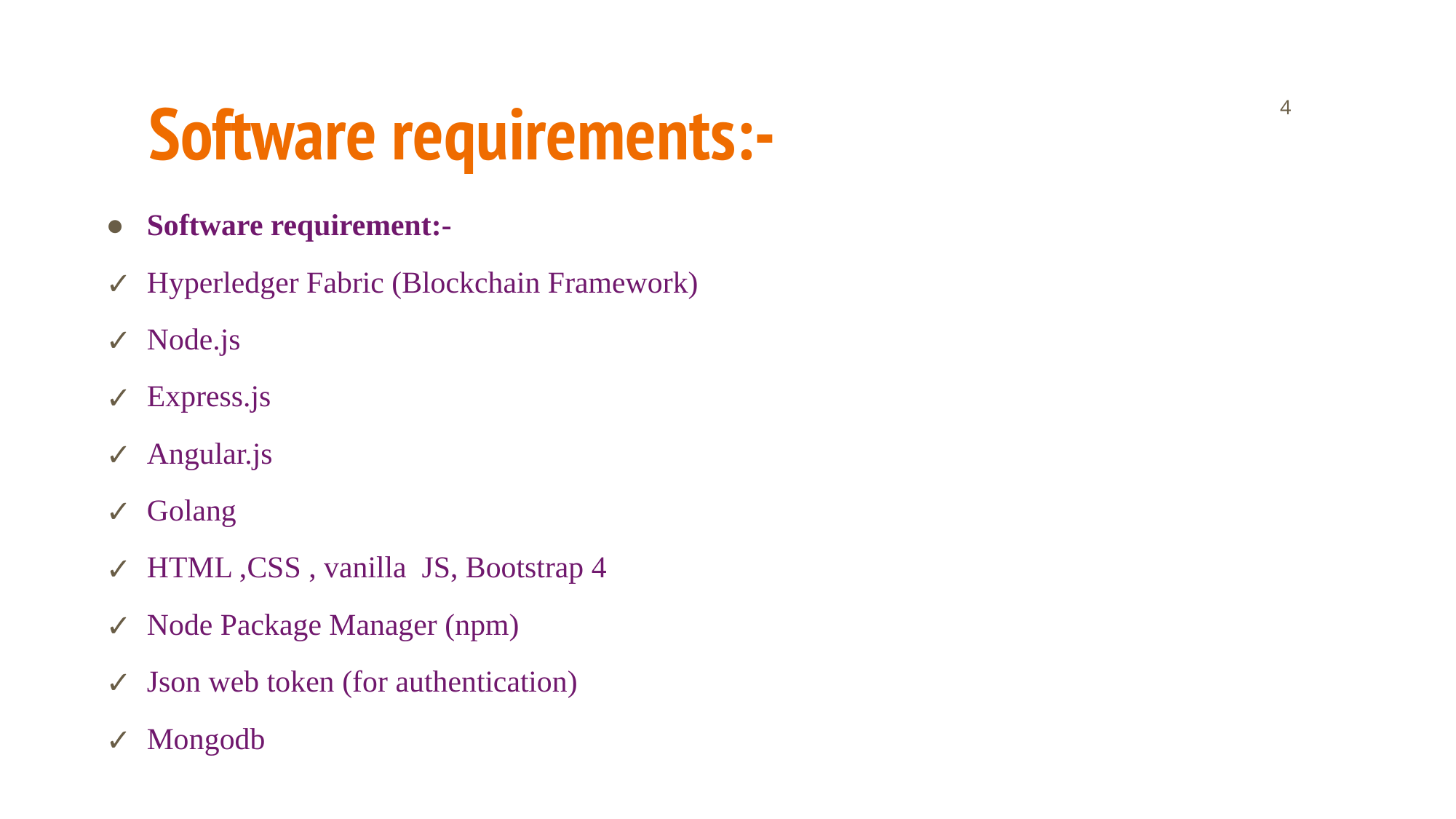

4
# Software requirements:-
Software requirement:-
Hyperledger Fabric (Blockchain Framework)
Node.js
Express.js
Angular.js
Golang
HTML ,CSS , vanilla  JS, Bootstrap 4
Node Package Manager (npm)
Json web token (for authentication)
Mongodb